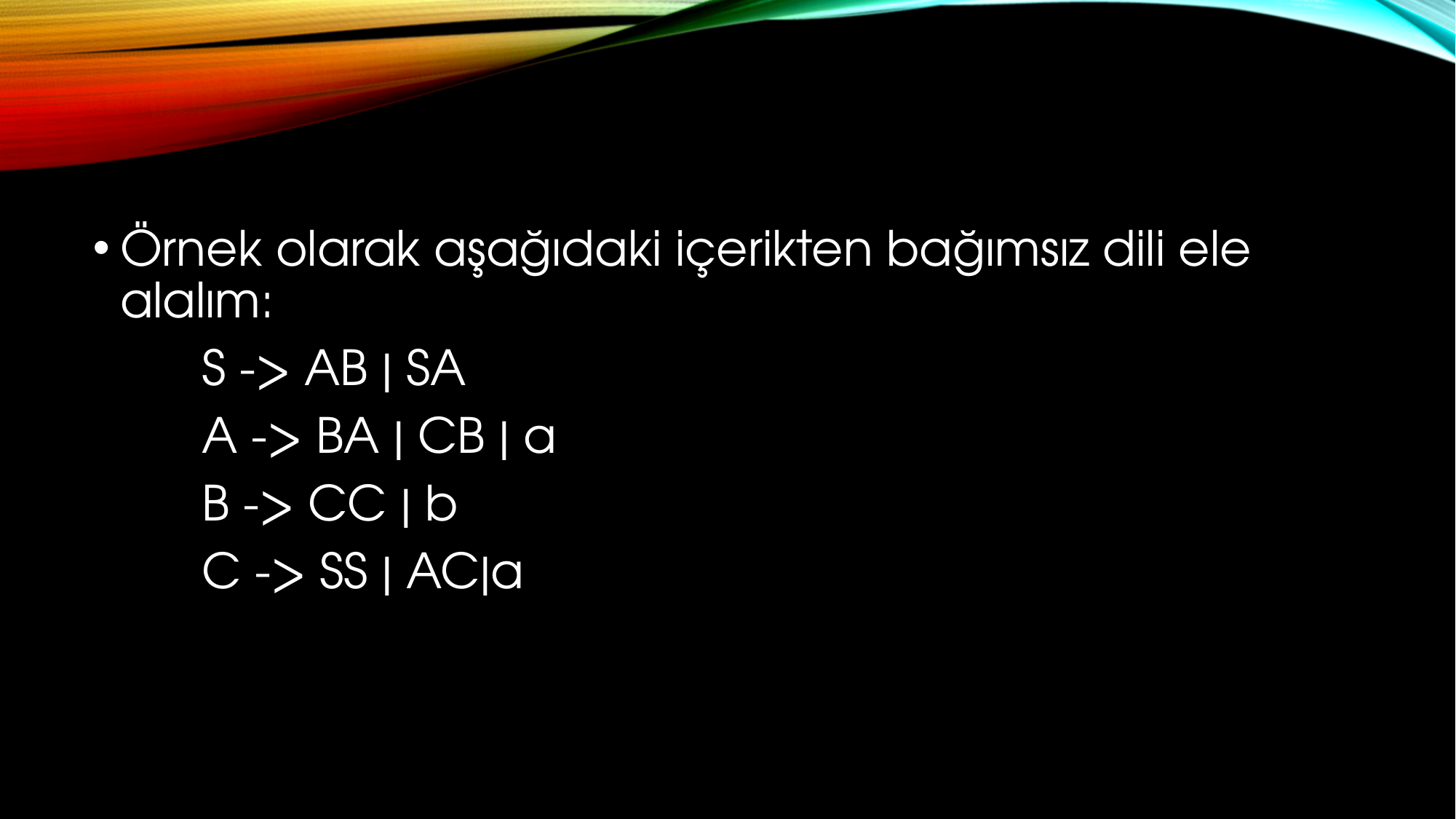

Örnek olarak aşağıdaki içerikten bağımsız dili ele alalım:
	S -> AB | SA
	A -> BA | CB | a
	B -> CC | b
	C -> SS | AC|a